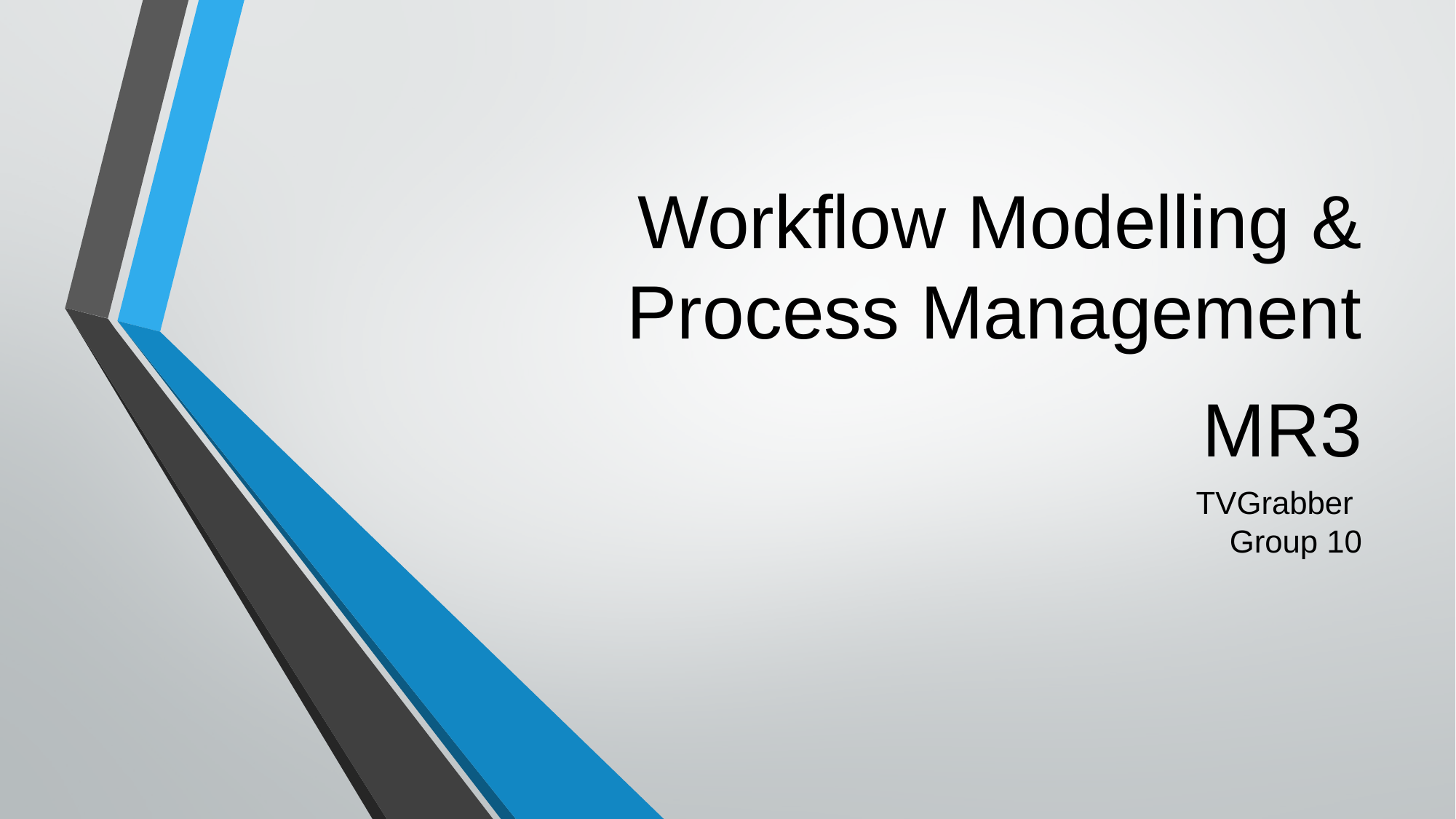

# Workflow Modelling & Process Management MR3
TVGrabber
Group 10